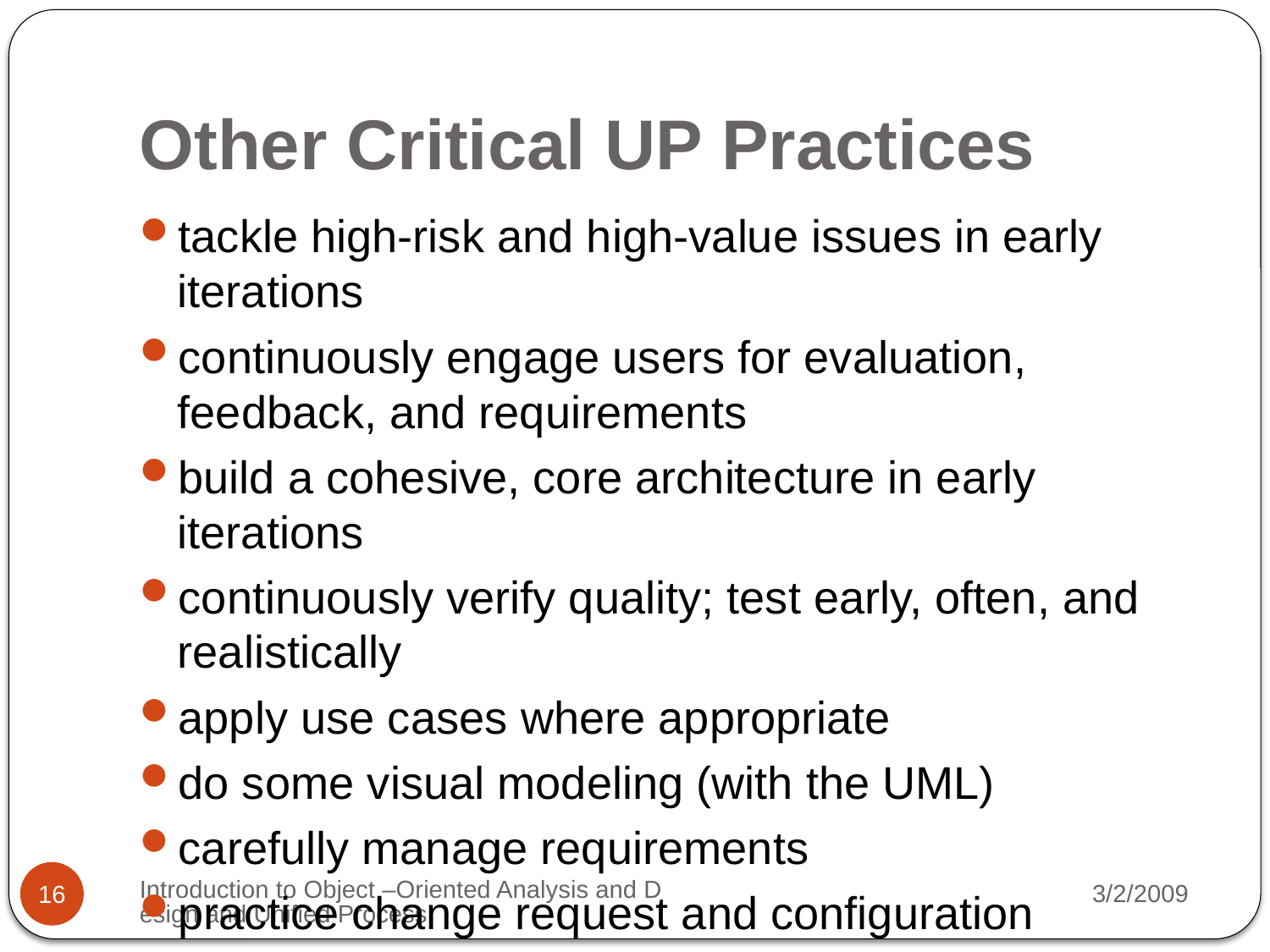

# Other Critical UP Practices
tackle high-risk and high-value issues in early iterations
continuously engage users for evaluation, feedback, and requirements
build a cohesive, core architecture in early iterations
continuously verify quality; test early, often, and realistically
apply use cases where appropriate
do some visual modeling (with the UML)
carefully manage requirements
practice change request and configuration management
Introduction to Object –Oriented Analysis and Design and Unified Process
3/2/2009
16